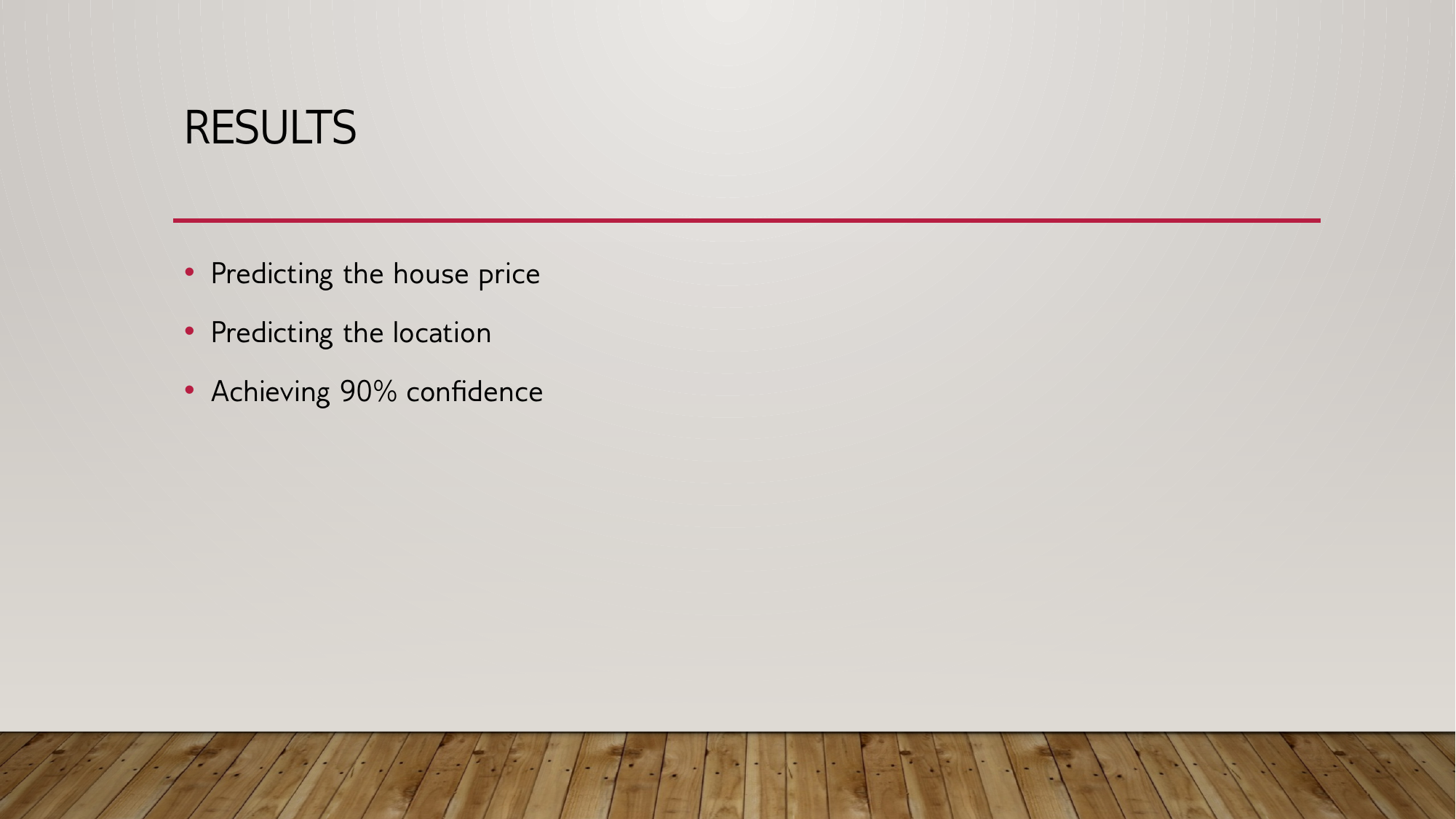

# Results
Predicting the house price
Predicting the location
Achieving 90% confidence